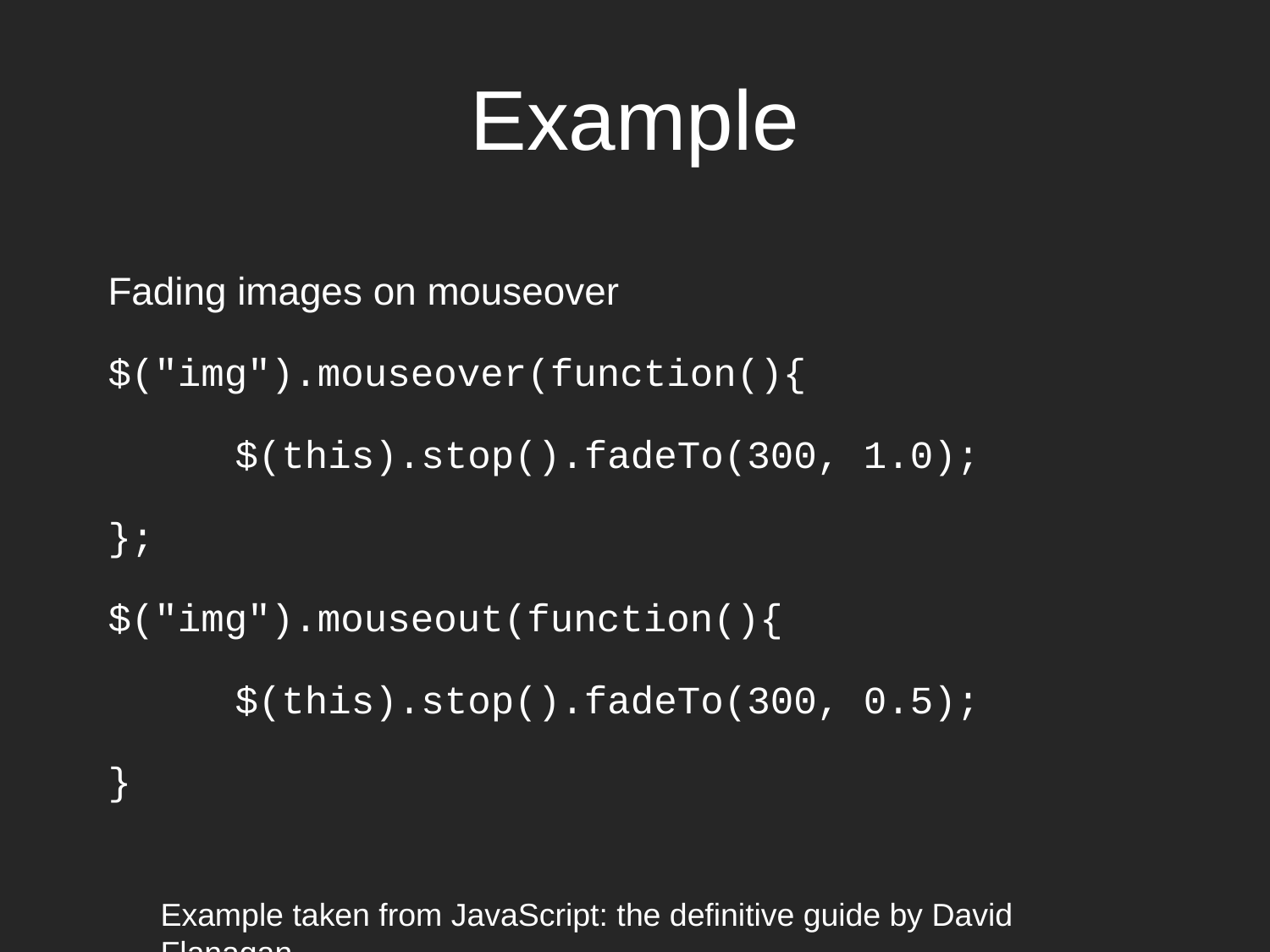

# Example
Fading images on mouseover
$("img").mouseover(function(){
	$(this).stop().fadeTo(300, 1.0);
};
$("img").mouseout(function(){
	$(this).stop().fadeTo(300, 0.5);
}
Example taken from JavaScript: the definitive guide by David Flanagan